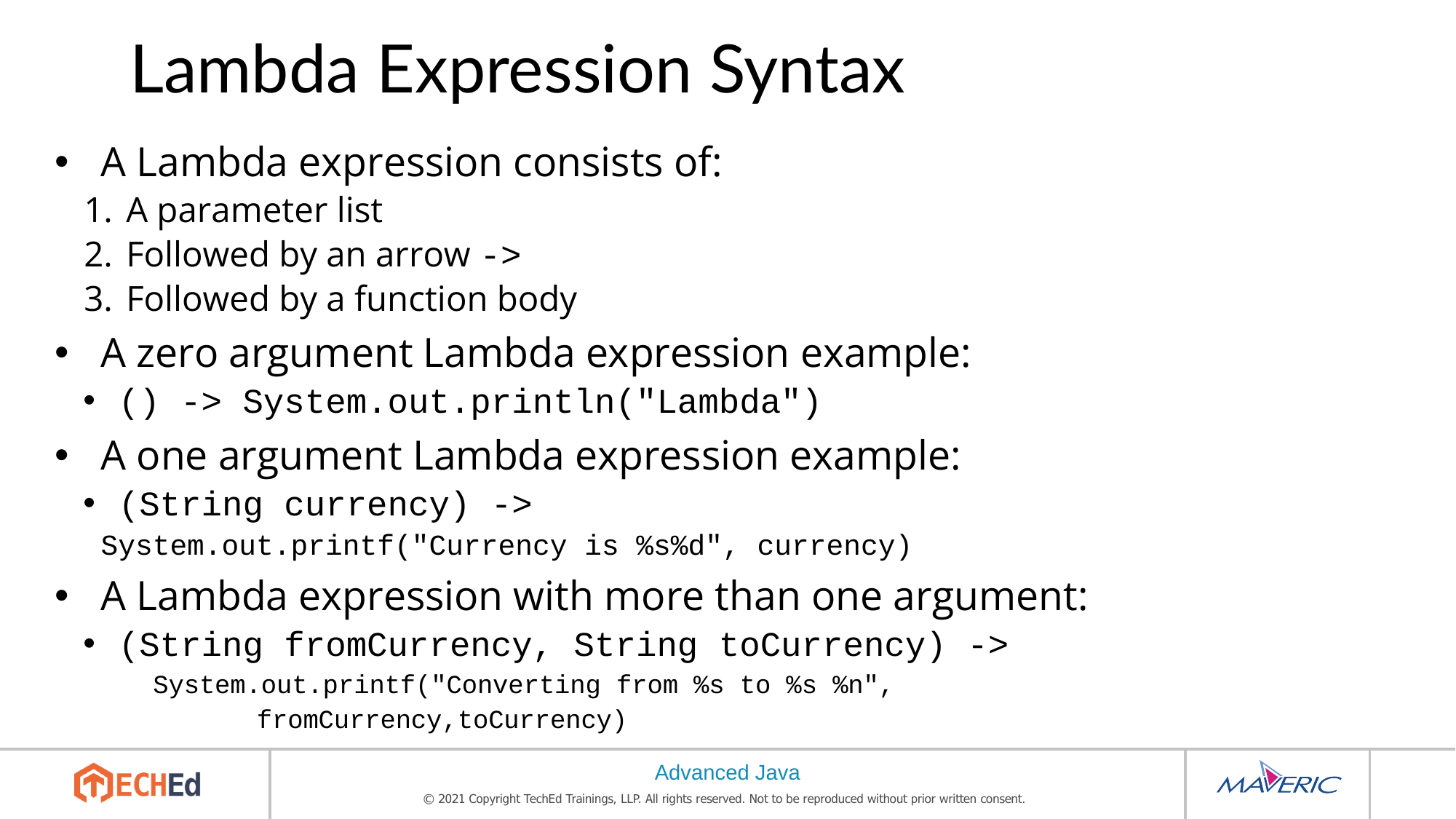

# Lambda Expression Syntax
A Lambda expression consists of:
A parameter list
Followed by an arrow ->
Followed by a function body
A zero argument Lambda expression example:
() -> System.out.println("Lambda")
A one argument Lambda expression example:
(String currency) ->
	System.out.printf("Currency is %s%d", currency)
A Lambda expression with more than one argument:
(String fromCurrency, String toCurrency) ->
System.out.printf("Converting from %s to %s %n",
	 		fromCurrency,toCurrency)